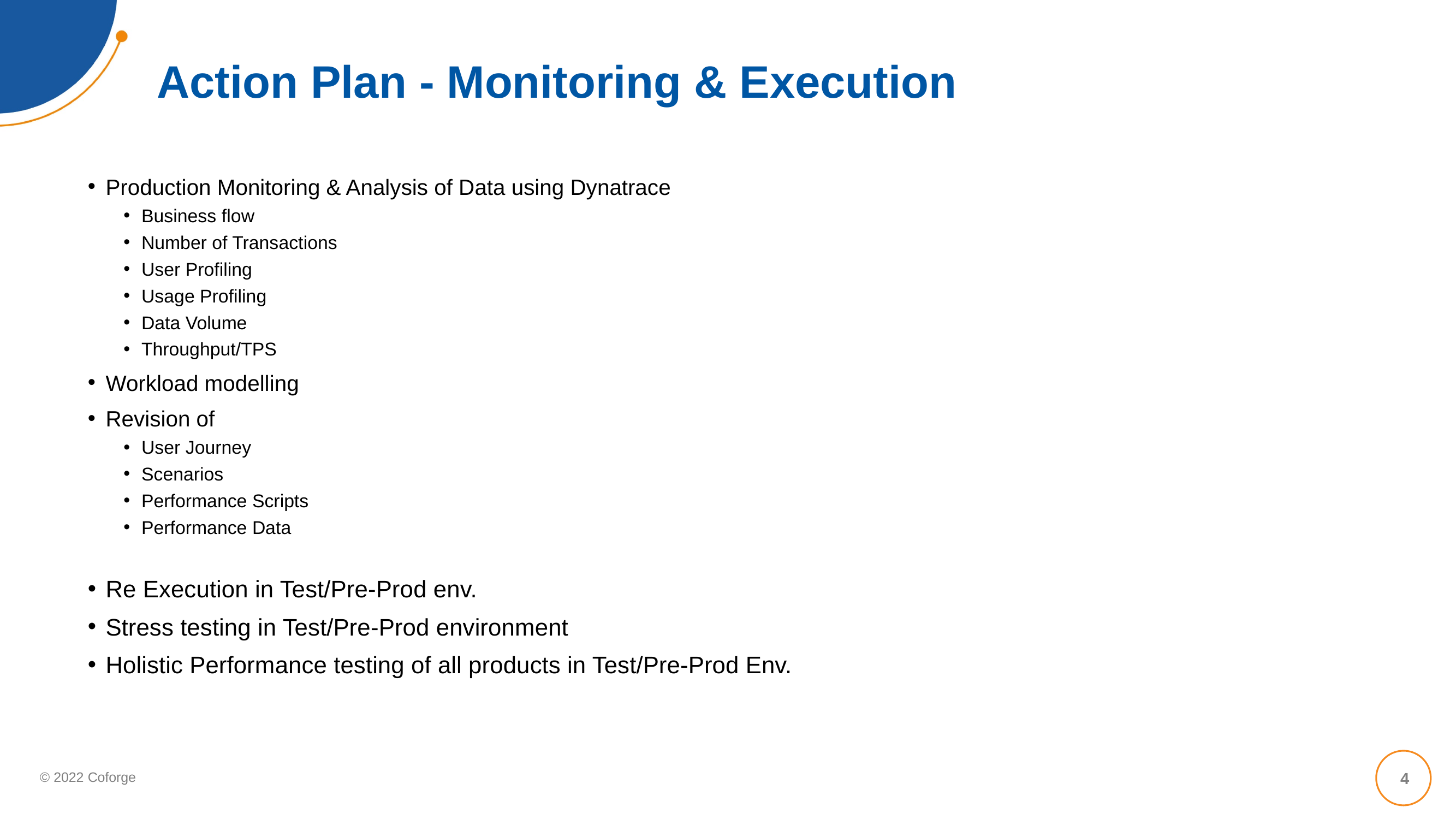

# Action Plan - Monitoring & Execution

Production Monitoring & Analysis of Data using Dynatrace
Business flow
Number of Transactions
User Profiling
Usage Profiling
Data Volume
Throughput/TPS
Workload modelling
Revision of
User Journey
Scenarios
Performance Scripts
Performance Data

Re Execution in Test/Pre-Prod env.
Stress testing in Test/Pre-Prod environment
Holistic Performance testing of all products in Test/Pre-Prod Env.